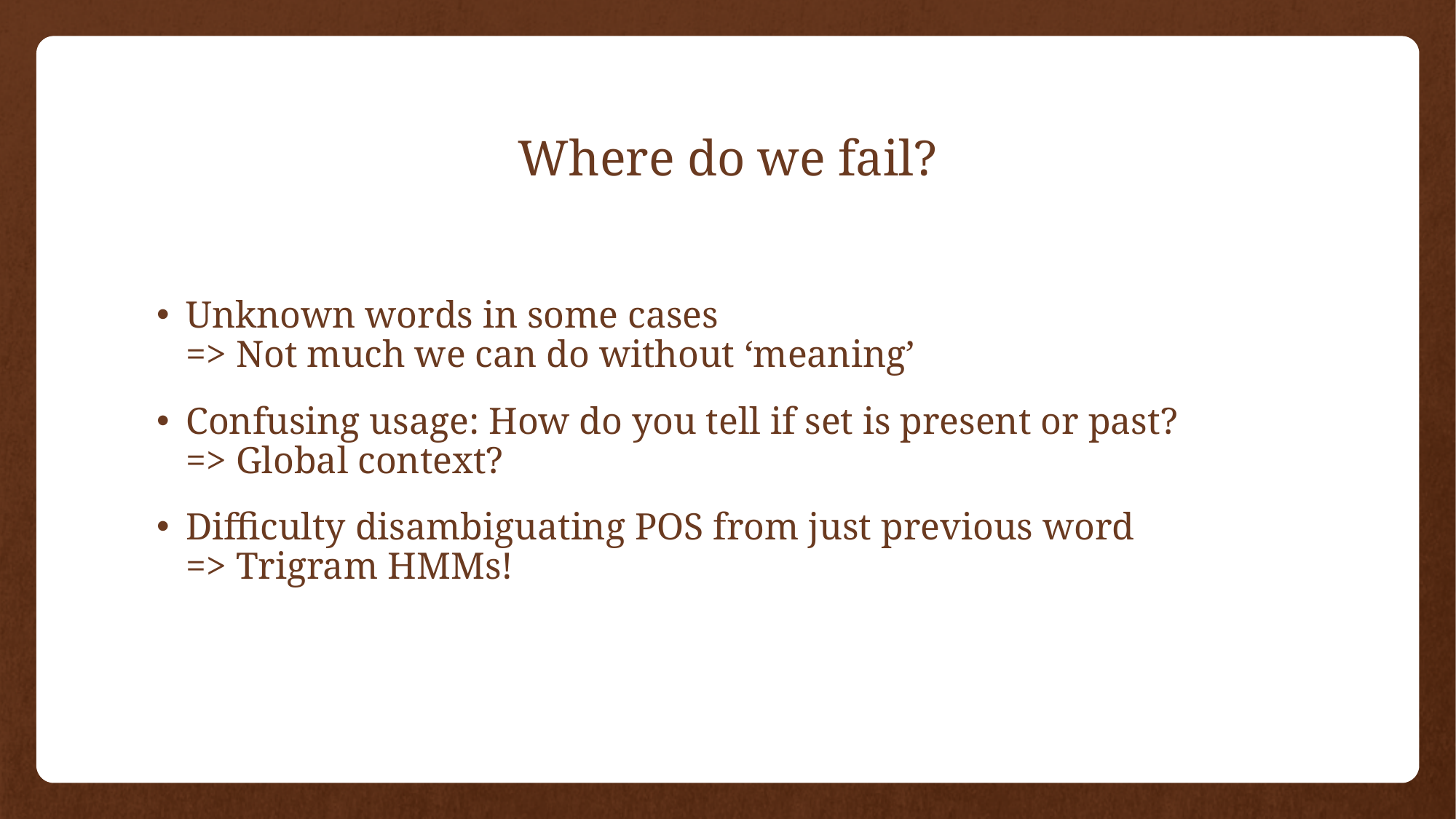

# Where do we fail?
Unknown words in some cases
=> Not much we can do without ‘meaning’
Confusing usage: How do you tell if set is present or past?
=> Global context?
Difficulty disambiguating POS from just previous word
=> Trigram HMMs!